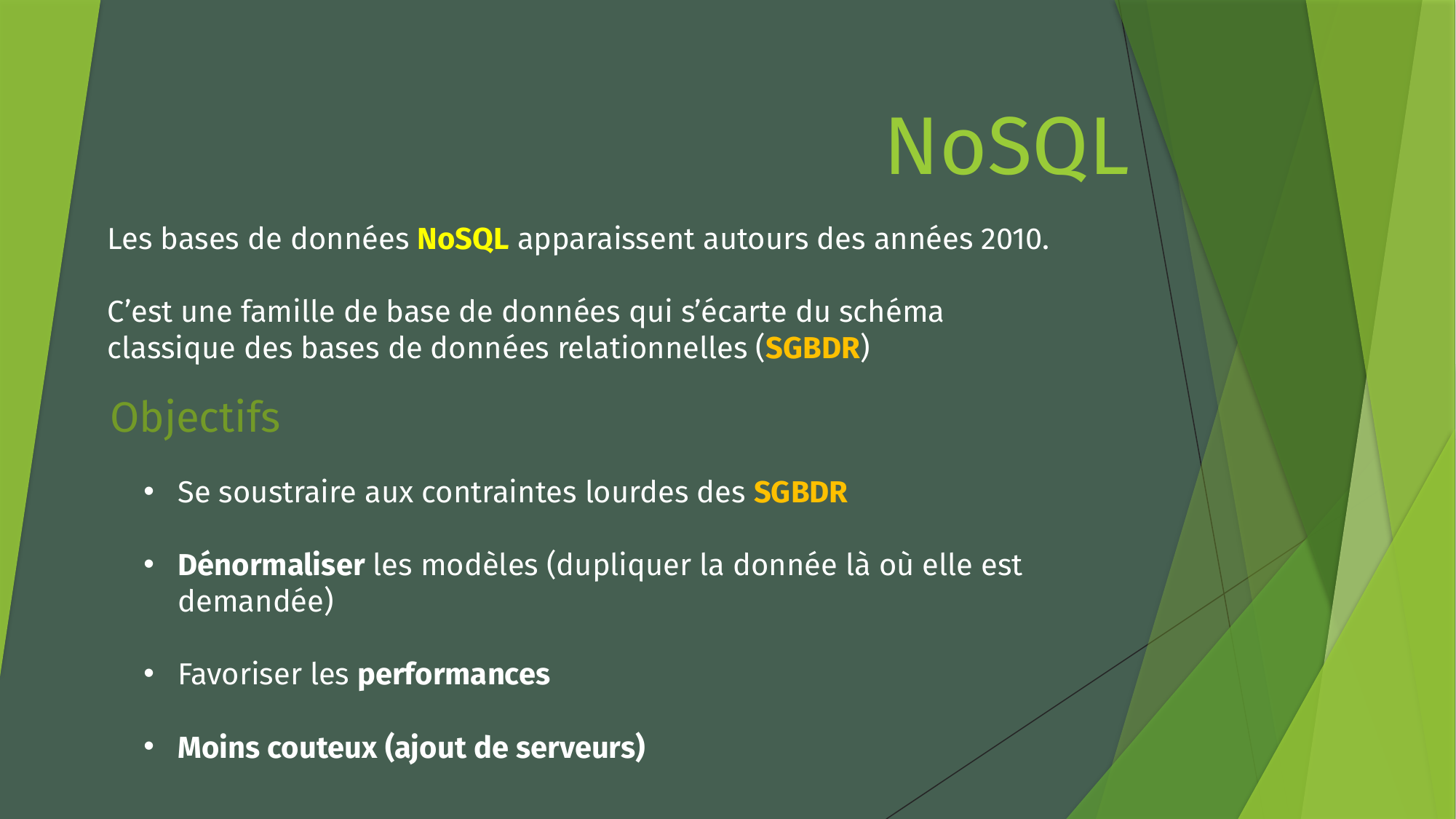

# NoSQL
Les bases de données NoSQL apparaissent autours des années 2010.
C’est une famille de base de données qui s’écarte du schéma classique des bases de données relationnelles (SGBDR)
Objectifs
Se soustraire aux contraintes lourdes des SGBDR

Dénormaliser les modèles (dupliquer la donnée là où elle est demandée)

Favoriser les performances

Moins couteux (ajout de serveurs)